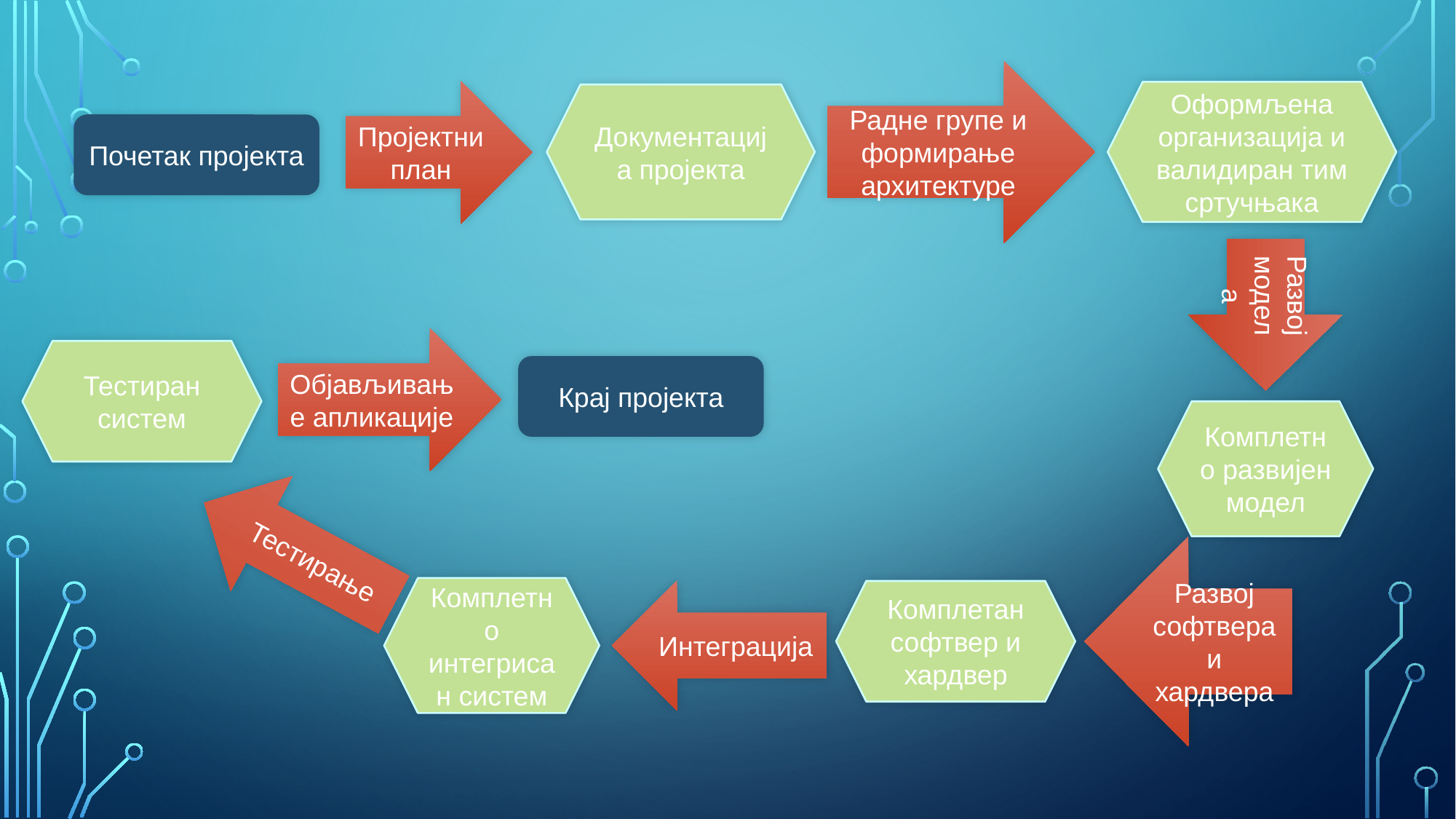

Радне групе и формирање архитектуре
Пројектни план
Оформљена организација и валидиран тим сртучњака
Документација пројекта
Почетак пројекта
Развој модела
Објављивање апликације
Тестиран систем
Крај пројекта
Комплетно развијен модел
Тестирање
Развој софтвера и хардвера
Комплетно интегрисан систем
Интеграција
Комплетан софтвер и хардвер